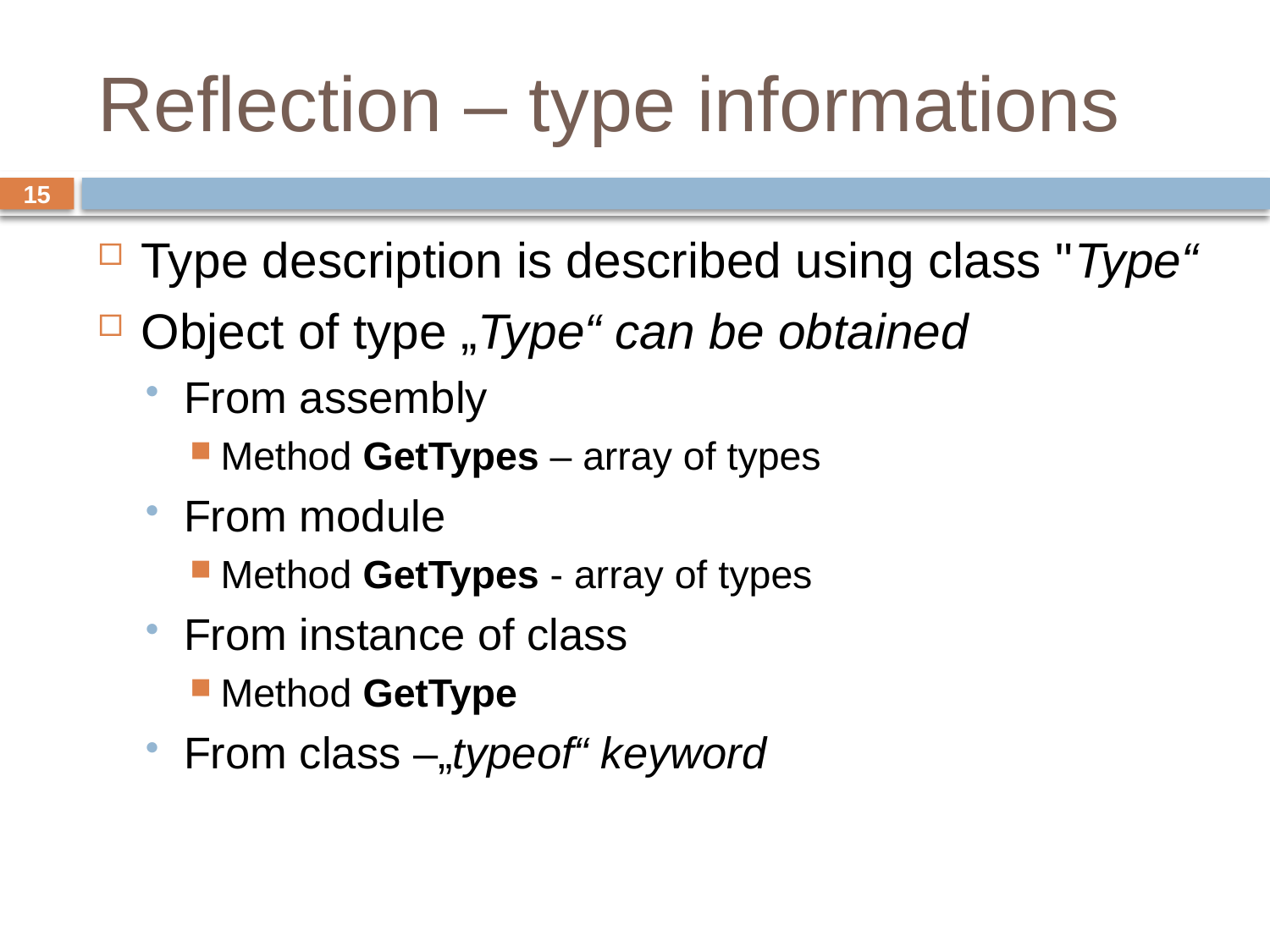

# Reflection – type informations
15
Type description is described using class "Type“
Object of type „Type“ can be obtained
From assembly
Method GetTypes – array of types
From module
Method GetTypes - array of types
From instance of class
Method GetType
From class –„typeof“ keyword